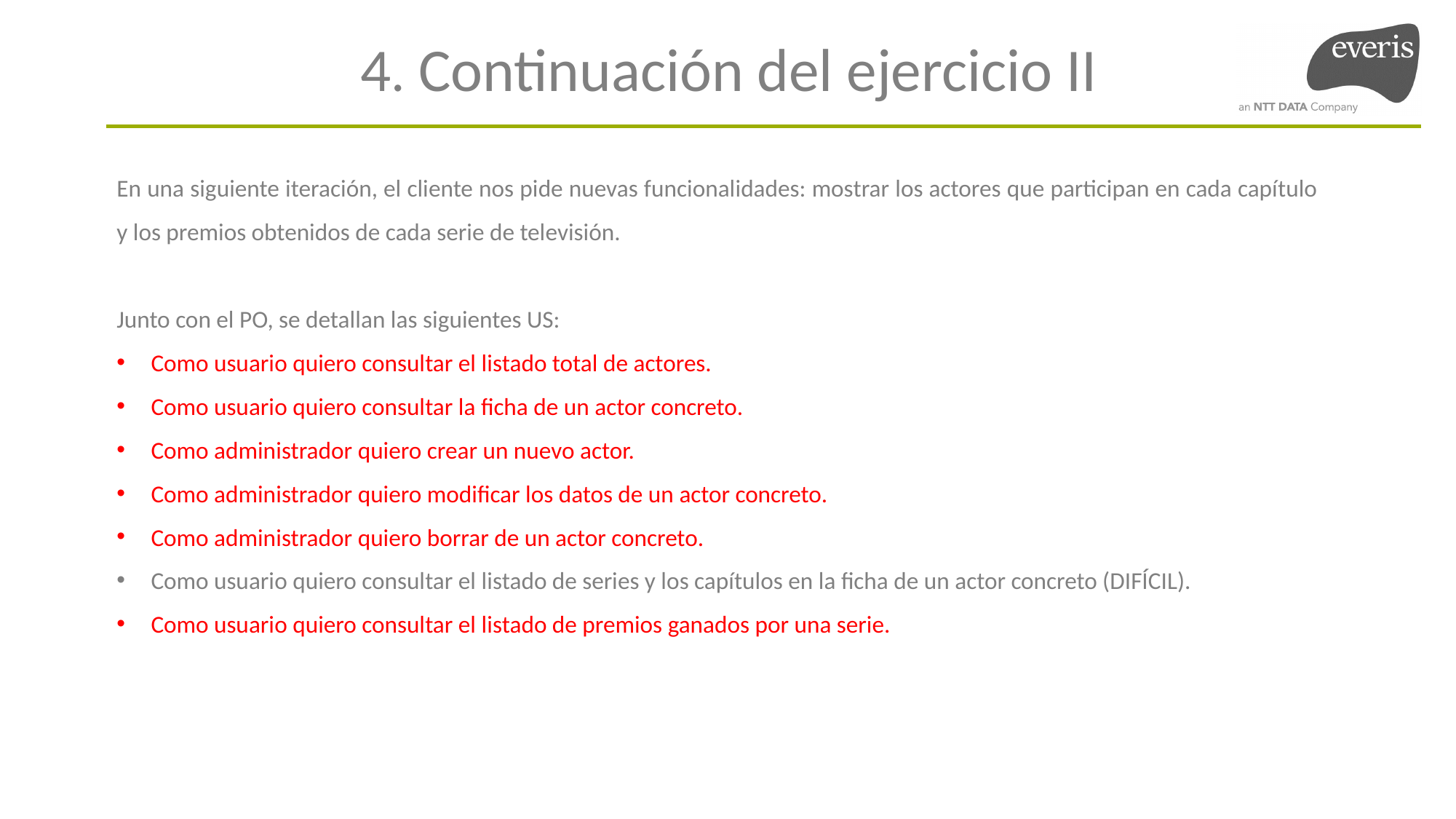

4. Continuación del ejercicio II
En una siguiente iteración, el cliente nos pide nuevas funcionalidades: mostrar los actores que participan en cada capítulo y los premios obtenidos de cada serie de televisión.

Junto con el PO, se detallan las siguientes US:
Como usuario quiero consultar el listado total de actores.
Como usuario quiero consultar la ficha de un actor concreto.
Como administrador quiero crear un nuevo actor.
Como administrador quiero modificar los datos de un actor concreto.
Como administrador quiero borrar de un actor concreto.
Como usuario quiero consultar el listado de series y los capítulos en la ficha de un actor concreto (DIFÍCIL).
Como usuario quiero consultar el listado de premios ganados por una serie.